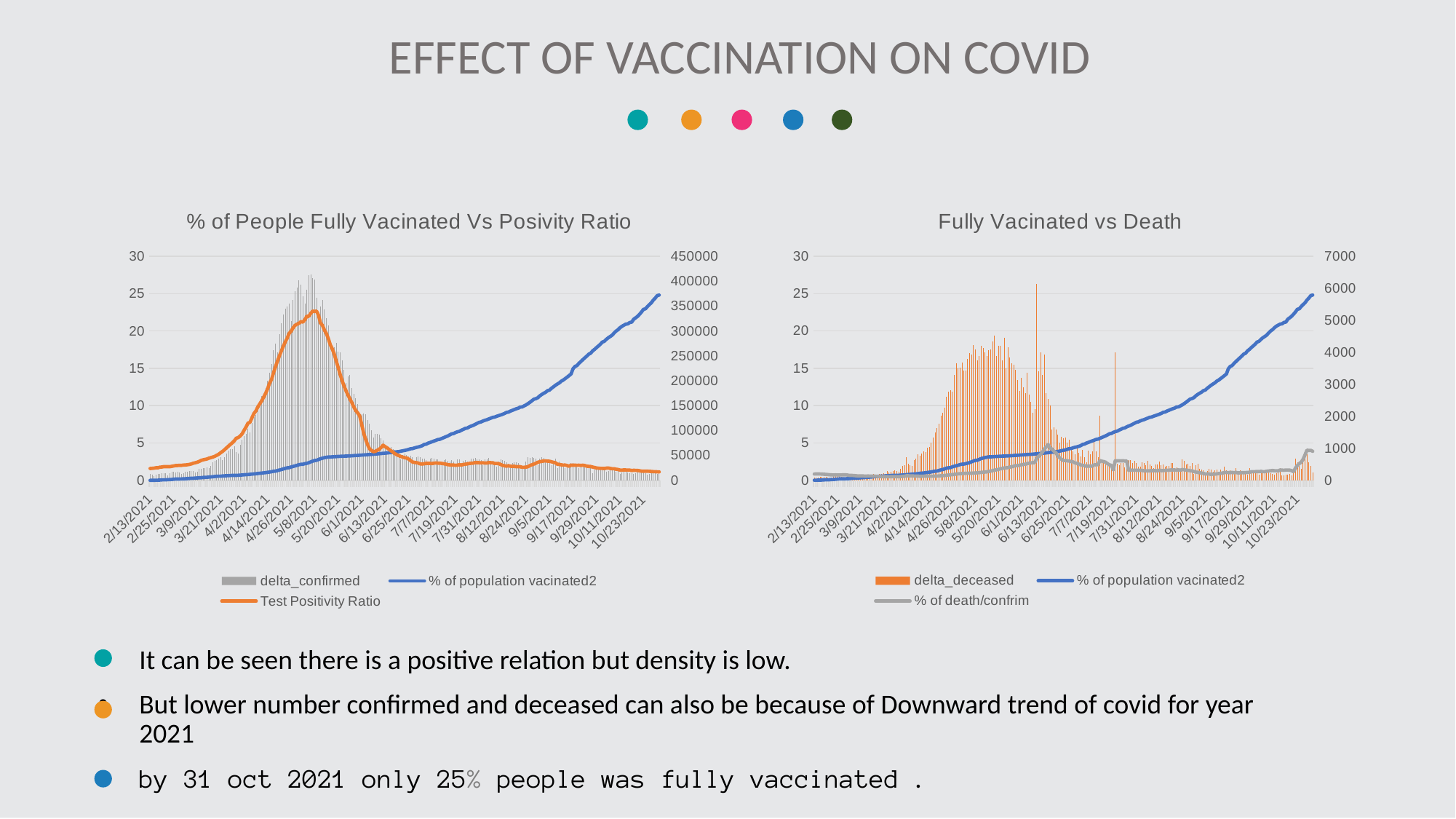

EFFECT OF VACCINATION ON COVID

### Chart: Fully Vacinated vs Death

| Category | delta_deceased | % of population vacinated2 | % of death/confrim |
|---|---|---|---|
| 44240 | 89.0 | 0.00177267611973892 | 0.833989594495152 |
| 44241 | 91.0 | 0.00184267386900743 | 0.841313534679952 |
| 44242 | 82.0 | 0.0120257333633431 | 0.842443729903537 |
| 44243 | 99.0 | 0.0207350138795108 | 0.839577158412945 |
| 44244 | 100.0 | 0.0276965263710706 | 0.823472774723186 |
| 44245 | 100.0 | 0.0458323205041639 | 0.802955843465871 |
| 44246 | 100.0 | 0.0635577312626604 | 0.781342348518877 |
| 44247 | 89.0 | 0.0720715732613099 | 0.765764200234016 |
| 44248 | 83.0 | 0.0726124990621952 | 0.734607553070615 |
| 44249 | 76.0 | 0.0943939530347363 | 0.716508488466096 |
| 44250 | 103.0 | 0.104914097081551 | 0.704629338990572 |
| 44251 | 141.0 | 0.12126551129117 | 0.717418124138217 |
| 44252 | 119.0 | 0.15252412033911 | 0.712296379410527 |
| 44253 | 114.0 | 0.184100682721885 | 0.707565584009994 |
| 44254 | 111.0 | 0.184274214119589 | 0.70906502135738 |
| 44255 | 108.0 | 0.184274214119589 | 0.72361884408451 |
| 44256 | 92.0 | 0.194898266936754 | 0.726521731113201 |
| 44257 | 98.0 | 0.203614524720534 | 0.713257665470313 |
| 44258 | 87.0 | 0.21583967289369 | 0.661086576043093 |
| 44259 | 113.0 | 0.240728336709431 | 0.654310485257652 |
| 44260 | 109.0 | 0.262661940130542 | 0.639586673792981 |
| 44261 | 100.0 | 0.281644609498087 | 0.619203180970231 |
| 44262 | 97.0 | 0.282174731787831 | 0.593780659471911 |
| 44263 | 76.0 | 0.305007877560207 | 0.565262930389533 |
| 44264 | 133.0 | 0.327382324255383 | 0.580484359396946 |
| 44265 | 125.0 | 0.348903143521645 | 0.585541100630643 |
| 44266 | 119.0 | 0.354796233775977 | 0.561918370066557 |
| 44267 | 140.0 | 0.385846875234451 | 0.557933245759001 |
| 44268 | 159.0 | 0.407440468152149 | 0.573555639626007 |
| 44269 | 120.0 | 0.409306999774927 | 0.559379550571889 |
| 44270 | 130.0 | 0.440239177732763 | 0.561310775833328 |
| 44271 | 187.0 | 0.465338660064521 | 0.556922604806583 |
| 44272 | 171.0 | 0.490844624502964 | 0.542989298982821 |
| 44273 | 156.0 | 0.518687598469503 | 0.517670434346435 |
| 44274 | 188.0 | 0.541778227924075 | 0.501797618832541 |
| 44275 | 196.0 | 0.561081401455473 | 0.478203819798805 |
| 44276 | 213.0 | 0.562059869457574 | 0.47628002655808 |
| 44277 | 197.0 | 0.589949808687824 | 0.472611649082237 |
| 44278 | 277.0 | 0.608397779278265 | 0.473689560532647 |
| 44279 | 249.0 | 0.622640183059494 | 0.472001304719054 |
| 44280 | 257.0 | 0.637929927226349 | 0.474844102388071 |
| 44281 | 292.0 | 0.651448345712357 | 0.475558661193451 |
| 44282 | 311.0 | 0.66234121089354 | 0.482411844338913 |
| 44283 | 295.0 | 0.665481356440843 | 0.477263890336042 |
| 44284 | 266.0 | 0.667863755720609 | 0.476028644846446 |
| 44285 | 355.0 | 0.680119888963913 | 0.48794357685533 |
| 44286 | 458.0 | 0.700329732162953 | 0.515099042432264 |
| 44287 | 468.0 | 0.723260559681897 | 0.536165397705344 |
| 44288 | 713.0 | 0.748196113736964 | 0.593666043172323 |
| 44289 | 514.0 | 0.768263260559682 | 0.59809987819732 |
| 44290 | 477.0 | 0.782228599294771 | 0.592477305986919 |
| 44291 | 446.0 | 0.812785430264836 | 0.582390124999151 |
| 44292 | 630.0 | 0.83580606197014 | 0.569104068034503 |
| 44293 | 684.0 | 0.85795228449246 | 0.557445843257344 |
| 44294 | 802.0 | 0.891120114037062 | 0.56440516511431 |
| 44295 | 773.0 | 0.92364828569285 | 0.532880684491768 |
| 44296 | 838.0 | 0.953498837122065 | 0.533633239039001 |
| 44297 | 904.0 | 0.970902918448496 | 0.541543200790182 |
| 44298 | 880.0 | 1.01208237677245 | 0.550111449724844 |
| 44299 | 1026.0 | 1.04116317803286 | 0.551133569884427 |
| 44300 | 1038.0 | 1.07390194313152 | 0.546764952200639 |
| 44301 | 1184.0 | 1.11593172781154 | 0.540055395716791 |
| 44302 | 1338.0 | 1.16506542126191 | 0.546448087431694 |
| 44303 | 1498.0 | 1.2147583464626 | 0.55121431083499 |
| 44304 | 1620.0 | 1.23646155000375 | 0.560107845555351 |
| 44305 | 1757.0 | 1.31067086803211 | 0.580883820166081 |
| 44306 | 2021.0 | 1.38595678595544 | 0.601681324113231 |
| 44307 | 2101.0 | 1.43919633881011 | 0.621317015154008 |
| 44308 | 2257.0 | 1.53086923250056 | 0.63929880212707 |
| 44309 | 2620.0 | 1.60877365143672 | 0.66671408086299 |
| 44310 | 2761.0 | 1.67575151924375 | 0.697862154590045 |
| 44311 | 2808.0 | 1.69895986195514 | 0.725998253157036 |
| 44312 | 2762.0 | 1.793846200015 | 0.749865214648377 |
| 44313 | 3286.0 | 1.8679090704479 | 0.781428271860556 |
| 44314 | 3646.0 | 1.93626708680321 | 0.824305806812842 |
| 44315 | 3502.0 | 2.00752119438818 | 0.856252827816505 |
| 44316 | 3525.0 | 2.09564768549779 | 0.872670724774766 |
| 44317 | 3685.0 | 2.14906429589617 | 0.893599526985828 |
| 44318 | 3423.0 | 2.16249756170755 | 0.911856545897047 |
| 44319 | 3439.0 | 2.22863740715733 | 0.924915966481704 |
| 44320 | 3786.0 | 2.28447235351489 | 0.936739549993407 |
| 44321 | 3979.0 | 2.36615560057019 | 0.937546365791453 |
| 44322 | 3923.0 | 2.46719438817616 | 0.943520621199912 |
| 44323 | 4233.0 | 2.5683919273764 | 0.967720588047108 |
| 44324 | 4092.0 | 2.66029859704404 | 0.978582604569972 |
| 44325 | 3749.0 | 2.68375241953635 | 0.99176573021172 |
| 44326 | 3879.0 | 2.79207682496811 | 1.0175577583027 |
| 44327 | 4198.0 | 2.89716077725261 | 1.0459286965431 |
| 44328 | 4128.0 | 2.96765518793608 | 1.07145489456796 |
| 44329 | 4000.0 | 3.04442643859254 | 1.10428307509195 |
| 44330 | 3889.0 | 3.08214299647385 | 1.12631954977861 |
| 44331 | 4077.0 | 3.1282442793908 | 1.16959505284752 |
| 44332 | 4098.0 | 3.13442028659314 | 1.22773484679698 |
| 44333 | 4334.0 | 3.1528936904494 | 1.28457919119452 |
| 44334 | 4529.0 | 3.16793457873809 | 1.34841378644616 |
| 44335 | 3877.0 | 3.17999249756171 | 1.39263523970548 |
| 44336 | 4209.0 | 3.20190441893615 | 1.46194646029873 |
| 44337 | 4194.0 | 3.21639582864431 | 1.53049532023832 |
| 44338 | 3739.0 | 3.23046830219821 | 1.57011132186794 |
| 44339 | 4454.0 | 3.23517983344587 | 1.64188577319634 |
| 44340 | 3509.0 | 3.24882766899242 | 1.65803850050187 |
| 44341 | 4160.0 | 3.26452577087553 | 1.69396644090078 |
| 44342 | 3843.0 | 3.27635561557506 | 1.76045686198001 |
| 44343 | 3659.0 | 3.29136229274514 | 1.80890391896362 |
| 44344 | 3611.0 | 3.31031525245705 | 1.8729413267715 |
| 44345 | 3463.0 | 3.33476899992498 | 1.95649672842442 |
| 44346 | 3130.0 | 3.34164303398605 | 1.95916445014071 |
| 44347 | 2783.0 | 3.36457888813865 | 2.01015966942337 |
| 44348 | 3205.0 | 3.38623842748893 | 2.05966544996831 |
| 44349 | 2898.0 | 3.40449636131743 | 2.12029843929855 |
| 44350 | 2717.0 | 3.42286383074499 | 2.13948496169785 |
| 44351 | 3372.0 | 3.44421787080801 | 2.23355615734724 |
| 44352 | 2682.0 | 3.46491979893465 | 2.27219811967325 |
| 44353 | 2444.0 | 3.47150633956036 | 2.33013467740253 |
| 44354 | 2107.0 | 3.49635981694051 | 2.36436113562365 |
| 44355 | 2222.0 | 3.52023617675745 | 2.36069686767963 |
| 44356 | 6139.0 | 3.54443304073824 | 2.92598735036415 |
| 44357 | 3414.0 | 3.56921569510091 | 3.19497939966366 |
| 44358 | 3996.0 | 3.59442988971416 | 3.46136137250712 |
| 44359 | 3300.0 | 3.62379683397104 | 3.74577209176206 |
| 44360 | 3922.0 | 3.63715417510691 | 4.18038616108977 |
| 44361 | 2733.0 | 3.66699137219596 | 4.47699116122284 |
| 44362 | 2540.0 | 3.69795873658939 | 4.78699842112132 |
| 44363 | 2329.0 | 3.72654902843424 | 4.29673232675573 |
| 44364 | 1591.0 | 3.75773006227024 | 4.18215346788239 |
| 44365 | 1645.0 | 3.78779383299572 | 3.89022081203513 |
| 44366 | 1574.0 | 3.82673028734339 | 3.6927097580771 |
| 44367 | 1424.0 | 3.84838502513317 | 3.26083882462739 |
| 44368 | 1167.0 | 3.90762337759772 | 3.01486794288705 |
| 44369 | 1359.0 | 3.9571616775452 | 2.8032043844149 |
| 44370 | 1323.0 | 4.0063848750844 | 2.63536877651247 |
| 44371 | 1328.0 | 4.06713721959637 | 2.64102026216564 |
| 44372 | 1183.0 | 4.14218260934804 | 2.60067976733393 |
| 44373 | 1258.0 | 4.22953860004501 | 2.57564277127996 |
| 44374 | 978.0 | 4.25608972916198 | 2.49446464482317 |
| 44375 | 907.0 | 4.3437746267537 | 2.45906958907342 |
| 44376 | 819.0 | 4.41450431390202 | 2.33219754873952 |
| 44377 | 1002.0 | 4.47266411583765 | 2.27498219579151 |
| 44378 | 857.0 | 4.54813864505964 | 2.16375858830508 |
| 44379 | 737.0 | 4.64159651886863 | 2.05505852122276 |
| 44380 | 950.0 | 4.80787335884162 | 2.00129363620644 |
| 44381 | 725.0 | 4.8442016655413 | 1.96028438342731 |
| 44382 | 552.0 | 4.98021036836972 | 1.86277779061744 |
| 44383 | 930.0 | 5.07290269337535 | 1.91294170066602 |
| 44384 | 819.0 | 5.17350738990172 | 1.8701567305497 |
| 44385 | 908.0 | 5.27513781979143 | 1.90827644037358 |
| 44386 | 1207.0 | 5.36075684597494 | 2.07861257473586 |
| 44387 | 898.0 | 5.46635816640408 | 2.07170522025805 |
| 44388 | 720.0 | 5.50181168879886 | 2.08786759999031 |
| 44389 | 2024.0 | 5.61593998049366 | 2.62635805384979 |
| 44390 | 625.0 | 5.72514067071798 | 2.55223378050293 |
| 44391 | 578.0 | 5.83772165953935 | 2.50177029004001 |
| 44392 | 544.0 | 5.944 | 2.40932169339226 |
| 44393 | 560.0 | 6.07927496436342 | 2.20965950666166 |
| 44394 | 517.0 | 6.22987110811014 | 2.06976536711571 |
| 44395 | 501.0 | 6.26731607772526 | 1.98337362621064 |
| 44396 | 372.0 | 6.41110480906295 | 1.37796596271255 |
| 44397 | 3998.0 | 6.50883337084553 | 2.61747152990656 |
| 44398 | 510.0 | 6.57153094755796 | 2.59298760165311 |
| 44399 | 480.0 | 6.71257258609048 | 2.60995831891298 |
| 44400 | 542.0 | 6.83190396878986 | 2.5897040552071 |
| 44401 | 541.0 | 6.95949943731713 | 2.60841800800105 |
| 44402 | 411.0 | 7.00677440168055 | 2.57607192254495 |
| 44403 | 418.0 | 7.15704463950784 | 2.57978643854874 |
| 44404 | 641.0 | 7.26480606197014 | 1.32050226047028 |
| 44405 | 640.0 | 7.36446725185685 | 1.36145449153956 |
| 44406 | 549.0 | 7.49441188386225 | 1.33837399362645 |
| 44407 | 598.0 | 7.62984229874709 | 1.34876469773537 |
| 44408 | 542.0 | 7.76445584815065 | 1.34122747556911 |
| 44409 | 424.0 | 7.81972060919799 | 1.33427605373506 |
| 44410 | 420.0 | 7.94637137069548 | 1.33841937374326 |
| 44411 | 561.0 | 8.0423119513842 | 1.31237654733202 |
| 44412 | 532.0 | 8.11883982294246 | 1.27606861068294 |
| 44413 | 465.0 | 8.22991552254483 | 1.2450437276792 |
| 44414 | 616.0 | 8.3253093255308 | 1.2637826861772 |
| 44415 | 491.0 | 8.43516722934954 | 1.25852255405837 |
| 44416 | 447.0 | 8.47754280141046 | 1.2879887392151 |
| 44417 | 376.0 | 8.57845359741916 | 1.28438812972026 |
| 44418 | 496.0 | 8.66414824818066 | 1.28001376117628 |
| 44419 | 491.0 | 8.75464686022957 | 1.27043514845534 |
| 44420 | 583.0 | 8.84939605371746 | 1.33953858636579 |
| 44421 | 477.0 | 8.95369435066397 | 1.28606413101707 |
| 44422 | 491.0 | 9.09827353890014 | 1.30066135979288 |
| 44423 | 421.0 | 9.13680966314052 | 1.30469141211818 |
| 44424 | 438.0 | 9.26819716407832 | 1.34330364910394 |
| 44425 | 440.0 | 9.37294440693225 | 1.33794130838726 |
| 44426 | 527.0 | 9.48205146672669 | 1.38046339748516 |
| 44427 | 543.0 | 9.58777522694876 | 1.38380324034717 |
| 44428 | 376.0 | 9.66418245929927 | 1.36716604561163 |
| 44429 | 401.0 | 9.80821727061295 | 1.35848209273605 |
| 44430 | 385.0 | 9.8308998424488 | 1.38990065115281 |
| 44431 | 357.0 | 9.96673358841623 | 1.35310803868576 |
| 44432 | 650.0 | 10.1059200240078 | 1.43074218370394 |
| 44433 | 605.0 | 10.2757608222672 | 1.40543105676382 |
| 44434 | 493.0 | 10.4561314427189 | 1.3391374921607 |
| 44435 | 514.0 | 10.6618975166929 | 1.32768725069309 |
| 44436 | 457.0 | 10.8702252231975 | 1.27947297986706 |
| 44437 | 527.0 | 10.9441872608598 | 1.24906398202846 |
| 44438 | 205.0 | 11.0666870732988 | 1.17416896328808 |
| 44439 | 462.0 | 11.3123253057244 | 1.09041451123498 |
| 44440 | 507.0 | 11.4965647835547 | 1.05820990337357 |
| 44441 | 355.0 | 11.6609366043964 | 1.00844871470263 |
| 44442 | 342.0 | 11.8047109310526 | 0.964445570475467 |
| 44443 | 309.0 | 12.0130986570635 | 0.922103226509701 |
| 44444 | 218.0 | 12.0909271513242 | 0.82766428169578 |
| 44445 | 290.0 | 12.3300292595093 | 0.857250377183261 |
| 44446 | 368.0 | 12.5279603871258 | 0.839102381730117 |
| 44447 | 339.0 | 12.7316689924225 | 0.787211795771528 |
| 44448 | 258.0 | 12.8998028359217 | 0.814848347668628 |
| 44449 | 310.0 | 13.0578630054768 | 0.817602688865439 |
| 44450 | 338.0 | 13.287223947783 | 0.867303752591484 |
| 44451 | 219.0 | 13.4295818140896 | 0.897422342517604 |
| 44452 | 340.0 | 13.6339626378573 | 0.941462040267875 |
| 44453 | 281.0 | 13.8236194763298 | 0.947417208913447 |
| 44454 | 432.0 | 14.03484012304 | 1.05204177253099 |
| 44455 | 318.0 | 14.2410407382399 | 1.02883306976573 |
| 44456 | 285.0 | 14.9461510991072 | 1.02926881450371 |
| 44457 | 306.0 | 15.2543992797659 | 1.01513155751249 |
| 44458 | 296.0 | 15.3725992947708 | 1.05397785619597 |
| 44459 | 251.0 | 15.6760195063396 | 1.01011041824812 |
| 44460 | 385.0 | 15.9145874409183 | 1.05935264372102 |
| 44461 | 280.0 | 16.1660331607773 | 0.980945333456664 |
| 44462 | 318.0 | 16.4015028884387 | 0.995877508475054 |
| 44463 | 291.0 | 16.6369786180509 | 1.02659890245138 |
| 44464 | 259.0 | 16.899275864656 | 1.01846955363613 |
| 44465 | 276.0 | 17.0262375271963 | 1.02794924126368 |
| 44466 | 181.0 | 17.3376823467627 | 1.04517355658381 |
| 44467 | 375.0 | 17.540695926176 | 1.07050751788234 |
| 44468 | 313.0 | 17.7805410758497 | 1.14300315134997 |
| 44469 | 278.0 | 18.0042733888514 | 1.1471663885481 |
| 44470 | 233.0 | 18.2421643033986 | 1.15124262062498 |
| 44471 | 242.0 | 18.5233388851377 | 1.1762372801527 |
| 44472 | 182.0 | 18.6148794358166 | 1.15635836853475 |
| 44473 | 263.0 | 18.8805185685348 | 1.19215428473903 |
| 44474 | 276.0 | 19.0951255157926 | 1.15032797543564 |
| 44475 | 316.0 | 19.267711606272 | 1.15643533652914 |
| 44476 | 277.0 | 19.4453993547903 | 1.20087262963584 |
| 44477 | 247.0 | 19.7372177957836 | 1.244091771606 |
| 44478 | 213.0 | 19.9935491034586 | 1.2701640330214 |
| 44479 | 193.0 | 20.1796527871558 | 1.30251089074232 |
| 44480 | 177.0 | 20.4364522469803 | 1.27623454471704 |
| 44481 | 229.0 | 20.6318421486983 | 1.26974366857538 |
| 44482 | 249.0 | 20.7862555330482 | 1.25105570157783 |
| 44483 | 378.0 | 20.9179479330783 | 1.37962637164811 |
| 44484 | 163.0 | 20.9590300847776 | 1.35370367240709 |
| 44485 | 146.0 | 21.1460436641909 | 1.34074015844317 |
| 44486 | 165.0 | 21.1986327556456 | 1.37305817502619 |
| 44487 | 164.0 | 21.5809498086878 | 1.37177485997613 |
| 44488 | 199.0 | 21.7673992047415 | 1.35779340023372 |
| 44489 | 160.0 | 21.9723202040663 | 1.28491463494407 |
| 44490 | 232.0 | 22.2460619701403 | 1.16165864816583 |
| 44491 | 666.0 | 22.553457873809 | 1.63209920750841 |
| 44492 | 559.0 | 22.9056907494936 | 1.98387007269566 |
| 44493 | 442.0 | 22.974353064746 | 2.23246382155037 |
| 44494 | 357.0 | 23.2736919498837 | 2.42122903993408 |
| 44495 | 584.0 | 23.5402385775377 | 2.81513038745578 |
| 44496 | 734.0 | 23.7829334533723 | 3.41891788474784 |
| 44497 | 805.0 | 24.1394877335134 | 4.02351822565466 |
| 44498 | 551.0 | 24.4109751669293 | 3.99377952989887 |
| 44499 | 445.0 | 24.7444843574162 | 4.00539777954978 |
| 44500 | 251.0 | 24.8145175181934 | 3.87942251043499 |
|  | None | None | None |
|  | None | None | None |
|  | None | None | None |
|  | None | None | None |
|  | None | None | None |
|  | None | None | None |
|  | None | None | None |
|  | None | None | None |
|  | None | None | None |
|  | None | None | None |
|  | None | None | None |
|  | None | None | None |
|  | None | None | None |
|  | None | None | None |
|  | None | None | None |
|  | None | None | None |
|  | None | None | None |
|  | None | None | None |
|  | None | None | None |
|  | None | None | None |
|  | None | None | None |
|  | None | None | None |
|  | None | None | None |
|  | None | None | None |
|  | None | None | None |
|  | None | None | None |
|  | None | None | None |
|  | None | None | None |

### Chart: % of People Fully Vacinated Vs Posivity Ratio

| Category | delta_confirmed | % of population vacinated2 | Test Positivity Ratio |
|---|---|---|---|
| 44240 | 12198.0 | 0.00177267611973892 | 1.59310705957508 |
| 44241 | 11706.0 | 0.00184267386900743 | 1.60670013828846 |
| 44242 | 9086.0 | 0.0120257333633431 | 1.63872370507104 |
| 44243 | 11592.0 | 0.0207350138795108 | 1.6896238512273 |
| 44244 | 12862.0 | 0.0276965263710706 | 1.68664159090555 |
| 44245 | 13238.0 | 0.0458323205041639 | 1.76771870180176 |
| 44246 | 13916.0 | 0.0635577312626604 | 1.78926676821595 |
| 44247 | 13919.0 | 0.0720715732613099 | 1.83617676001241 |
| 44248 | 14278.0 | 0.0726124990621952 | 1.8384475892182 |
| 44249 | 10494.0 | 0.0943939530347363 | 1.84353916073737 |
| 44250 | 13682.0 | 0.104914097081551 | 1.8262138751061 |
| 44251 | 16930.0 | 0.12126551129117 | 1.88176946456082 |
| 44252 | 16599.0 | 0.15252412033911 | 1.92453519191656 |
| 44253 | 16562.0 | 0.184100682721885 | 1.98040048296228 |
| 44254 | 16805.0 | 0.184274214119589 | 1.98789488064706 |
| 44255 | 15614.0 | 0.184274214119589 | 2.01027769214709 |
| 44256 | 12270.0 | 0.194898266936754 | 2.01316869433773 |
| 44257 | 14998.0 | 0.203614524720534 | 2.04542498773058 |
| 44258 | 17425.0 | 0.21583967289369 | 2.06146656073281 |
| 44259 | 16824.0 | 0.240728336709431 | 2.09305175689777 |
| 44260 | 18324.0 | 0.262661940130542 | 2.13531904436008 |
| 44261 | 18724.0 | 0.281644609498087 | 2.19600296264897 |
| 44262 | 18650.0 | 0.282174731787831 | 2.29406143109586 |
| 44263 | 15353.0 | 0.305007877560207 | 2.35936767894964 |
| 44264 | 17873.0 | 0.327382324255383 | 2.42628924870977 |
| 44265 | 22851.0 | 0.348903143521645 | 2.53178288316401 |
| 44266 | 23298.0 | 0.354796233775977 | 2.67053731432991 |
| 44267 | 24845.0 | 0.385846875234451 | 2.75121653224772 |
| 44268 | 25154.0 | 0.407440468152149 | 2.80713518753743 |
| 44269 | 26513.0 | 0.409306999774927 | 2.86602188359855 |
| 44270 | 24437.0 | 0.440239177732763 | 2.96498882901354 |
| 44271 | 28869.0 | 0.465338660064521 | 3.04973719680404 |
| 44272 | 35838.0 | 0.490844624502964 | 3.12069458138655 |
| 44273 | 39687.0 | 0.518687598469503 | 3.22262970526254 |
| 44274 | 40906.0 | 0.541778227924075 | 3.3585528690989 |
| 44275 | 43815.0 | 0.561081401455473 | 3.49873598661979 |
| 44276 | 47009.0 | 0.562059869457574 | 3.70201244295369 |
| 44277 | 40636.0 | 0.589949808687824 | 3.88028270711268 |
| 44278 | 47239.0 | 0.608397779278265 | 4.10525579292029 |
| 44279 | 53419.0 | 0.622640183059494 | 4.34881407547701 |
| 44280 | 59085.0 | 0.637929927226349 | 4.59088714934784 |
| 44281 | 62276.0 | 0.651448345712357 | 4.81707912035318 |
| 44282 | 62632.0 | 0.66234121089354 | 5.04075227300022 |
| 44283 | 68206.0 | 0.665481356440843 | 5.30429323786963 |
| 44284 | 56152.0 | 0.667863755720609 | 5.65179985827975 |
| 44285 | 53237.0 | 0.680119888963913 | 5.73683256707592 |
| 44286 | 72115.0 | 0.700329732162953 | 5.94542176217682 |
| 44287 | 81398.0 | 0.723260559681897 | 6.23999975916635 |
| 44288 | 89023.0 | 0.748196113736964 | 6.7147043126922 |
| 44289 | 92994.0 | 0.768263260559682 | 7.15150216039825 |
| 44290 | 103794.0 | 0.782228599294771 | 7.66841320294219 |
| 44291 | 96563.0 | 0.812785430264836 | 7.77080911787037 |
| 44292 | 115312.0 | 0.83580606197014 | 8.38454583683227 |
| 44293 | 126276.0 | 0.85795228449246 | 8.95268010516378 |
| 44294 | 131878.0 | 0.891120114037062 | 9.29807207457451 |
| 44295 | 144997.0 | 0.92364828569285 | 9.83348173745105 |
| 44296 | 152565.0 | 0.953498837122065 | 10.2504522439984 |
| 44297 | 169915.0 | 0.970902918448496 | 10.668839188791 |
| 44298 | 160854.0 | 1.01208237677245 | 11.1610402102801 |
| 44299 | 185306.0 | 1.04116317803286 | 11.6762142689373 |
| 44300 | 199584.0 | 1.07390194313152 | 12.2785179040699 |
| 44301 | 216838.0 | 1.11593172781154 | 13.0371346558006 |
| 44302 | 234002.0 | 1.16506542126191 | 13.5188520417549 |
| 44303 | 260895.0 | 1.2147583464626 | 14.4012964248031 |
| 44304 | 275083.0 | 1.23646155000375 | 15.1925891317853 |
| 44305 | 257017.0 | 1.31067086803211 | 15.9570554389191 |
| 44306 | 294378.0 | 1.38595678595544 | 16.6542974735987 |
| 44307 | 315752.0 | 1.43919633881011 | 17.3240427117666 |
| 44308 | 332531.0 | 1.53086923250056 | 17.9565409077267 |
| 44309 | 345296.0 | 1.60877365143672 | 18.5349152059285 |
| 44310 | 348996.0 | 1.67575151924375 | 19.0595598008294 |
| 44311 | 354658.0 | 1.69895986195514 | 19.6788413869779 |
| 44312 | 319471.0 | 1.793846200015 | 19.9819606735074 |
| 44313 | 362913.0 | 1.8679090704479 | 20.425200960963 |
| 44314 | 379403.0 | 1.93626708680321 | 20.7639478821737 |
| 44315 | 386773.0 | 2.00752119438818 | 20.9059055535657 |
| 44316 | 402014.0 | 2.09564768549779 | 21.0429535342374 |
| 44317 | 392576.0 | 2.14906429589617 | 21.2525204464275 |
| 44318 | 370090.0 | 2.16249756170755 | 21.2012792616499 |
| 44319 | 355769.0 | 2.22863740715733 | 21.4869763785326 |
| 44320 | 382847.0 | 2.28447235351489 | 21.9740574166453 |
| 44321 | 412624.0 | 2.36615560057019 | 21.9673451605798 |
| 44322 | 414280.0 | 2.46719438817616 | 22.3610691018626 |
| 44323 | 406901.0 | 2.5683919273764 | 22.6552180969593 |
| 44324 | 403808.0 | 2.66029859704404 | 22.6348728423955 |
| 44325 | 366455.0 | 2.68375241953635 | 22.6611165459257 |
| 44326 | 329491.0 | 2.79207682496811 | 22.1036359115101 |
| 44327 | 348555.0 | 2.89716077725261 | 21.0660723176478 |
| 44328 | 362632.0 | 2.96765518793608 | 20.7689095628505 |
| 44329 | 343005.0 | 3.04442643859254 | 20.1286455284659 |
| 44330 | 326256.0 | 3.08214299647385 | 19.6729792221081 |
| 44331 | 310757.0 | 3.1282442793908 | 18.9838033151083 |
| 44332 | 281837.0 | 3.13442028659314 | 18.1679747815554 |
| 44333 | 263021.0 | 3.1528936904494 | 17.6169298653225 |
| 44334 | 267246.0 | 3.16793457873809 | 16.9436383174705 |
| 44335 | 276187.0 | 3.17999249756171 | 16.0239601437974 |
| 44336 | 259242.0 | 3.20190441893615 | 15.156414080895 |
| 44337 | 257299.0 | 3.21639582864431 | 14.2243588420313 |
| 44338 | 240897.0 | 3.23046830219821 | 13.4158790282803 |
| 44339 | 222834.0 | 3.23517983344587 | 12.6606760037941 |
| 44340 | 195857.0 | 3.24882766899242 | 12.0238202204765 |
| 44341 | 208992.0 | 3.26452577087553 | 11.4491487058279 |
| 44342 | 211510.0 | 3.27635561557506 | 10.9259759315675 |
| 44343 | 186075.0 | 3.29136229274514 | 10.4189915039614 |
| 44344 | 174083.0 | 3.31031525245705 | 9.84061360965755 |
| 44345 | 165282.0 | 3.33476899992498 | 9.36231266994337 |
| 44346 | 153396.0 | 3.34164303398605 | 9.03782958950218 |
| 44347 | 126883.0 | 3.36457888813865 | 8.63652630239256 |
| 44348 | 133152.0 | 3.38623842748893 | 7.54554326119516 |
| 44349 | 134044.0 | 3.40449636131743 | 6.38134842805361 |
| 44350 | 132424.0 | 3.42286383074499 | 5.54129002178103 |
| 44351 | 120454.0 | 3.44421787080801 | 4.81511832514953 |
| 44352 | 114488.0 | 3.46491979893465 | 4.24268695669676 |
| 44353 | 101209.0 | 3.47150633956036 | 4.01846945492916 |
| 44354 | 85804.0 | 3.49635981694051 | 3.83638550683762 |
| 44355 | 92787.0 | 3.52023617675745 | 3.87962355618469 |
| 44356 | 93883.0 | 3.54443304073824 | 4.02402766697199 |
| 44357 | 91849.0 | 3.56921569510091 | 4.16737017817968 |
| 44358 | 84574.0 | 3.59442988971416 | 4.41355503578824 |
| 44359 | 80525.0 | 3.62379683397104 | 4.71114045530718 |
| 44360 | 71001.0 | 3.63715417510691 | 4.51768046610684 |
| 44361 | 60008.0 | 3.66699137219596 | 4.36368521340653 |
| 44362 | 62217.0 | 3.69795873658939 | 4.14886046403803 |
| 44363 | 67289.0 | 3.72654902843424 | 3.96828458231528 |
| 44364 | 62436.0 | 3.75773006227024 | 3.77592432584993 |
| 44365 | 60765.0 | 3.78779383299572 | 3.57783433747127 |
| 44366 | 58615.0 | 3.82673028734339 | 3.43248561355435 |
| 44367 | 52978.0 | 3.84838502513317 | 3.3192742074023 |
| 44368 | 42683.0 | 3.90762337759772 | 3.20556029627231 |
| 44369 | 50817.0 | 3.9571616775452 | 3.12313208976912 |
| 44370 | 54309.0 | 4.0063848750844 | 3.03787057899406 |
| 44371 | 51659.0 | 4.06713721959637 | 2.99841493483621 |
| 44372 | 48768.0 | 4.14218260934804 | 2.85482164554748 |
| 44373 | 49844.0 | 4.22953860004501 | 2.65029082702439 |
| 44374 | 46523.0 | 4.25608972916198 | 2.46788465668736 |
| 44375 | 37070.0 | 4.3437746267537 | 2.40979957198138 |
| 44376 | 46104.0 | 4.41450431390202 | 2.3662535855491 |
| 44377 | 48606.0 | 4.47266411583765 | 2.31572349144859 |
| 44378 | 46781.0 | 4.54813864505964 | 2.20455228987503 |
| 44379 | 44187.0 | 4.64159651886863 | 2.18503508250944 |
| 44380 | 43027.0 | 4.80787335884162 | 2.23231811172842 |
| 44381 | 40150.0 | 4.8442016655413 | 2.28197029757474 |
| 44382 | 34026.0 | 4.98021036836972 | 2.2797701028648 |
| 44383 | 43964.0 | 5.07290269337535 | 2.27282191206459 |
| 44384 | 45701.0 | 5.17350738990172 | 2.25558096038117 |
| 44385 | 43504.0 | 5.27513781979143 | 2.30753653422598 |
| 44386 | 42660.0 | 5.36075684597494 | 2.32095233878529 |
| 44387 | 41494.0 | 5.46635816640408 | 2.30789444327576 |
| 44388 | 37654.0 | 5.50181168879886 | 2.3045836976239 |
| 44389 | 30818.0 | 5.61593998049366 | 2.26224322041418 |
| 44390 | 40314.0 | 5.72514067071798 | 2.23188753397331 |
| 44391 | 41759.0 | 5.83772165953935 | 2.17583038278951 |
| 44392 | 39071.0 | 5.944 | 2.10484895630953 |
| 44393 | 38117.0 | 6.07927496436342 | 2.07417050745209 |
| 44394 | 41283.0 | 6.22987110811014 | 2.0577681366748 |
| 44395 | 38330.0 | 6.26731607772526 | 2.05801955870997 |
| 44396 | 29420.0 | 6.41110480906295 | 2.01983061801951 |
| 44397 | 42128.0 | 6.50883337084553 | 2.04323357212461 |
| 44398 | 41687.0 | 6.57153094755796 | 2.09334224513119 |
| 44399 | 34863.0 | 6.71257258609048 | 2.05808069273057 |
| 44400 | 39501.0 | 6.83190396878986 | 2.12937321701889 |
| 44401 | 40286.0 | 6.95949943731713 | 2.1589252499249 |
| 44402 | 38179.0 | 7.00677440168055 | 2.21318767517721 |
| 44403 | 30820.0 | 7.15704463950784 | 2.26223692352559 |
| 44404 | 42971.0 | 7.26480606197014 | 2.29171302146749 |
| 44405 | 43165.0 | 7.36446725185685 | 2.30230069633534 |
| 44406 | 44671.0 | 7.49441188386225 | 2.38740287270845 |
| 44407 | 41499.0 | 7.62984229874709 | 2.37504730636483 |
| 44408 | 41943.0 | 7.76445584815065 | 2.37485833545109 |
| 44409 | 40629.0 | 7.81972060919799 | 2.34150225837302 |
| 44410 | 30085.0 | 7.94637137069548 | 2.34911218409407 |
| 44411 | 42530.0 | 8.0423119513842 | 2.32427377778998 |
| 44412 | 42797.0 | 8.11883982294246 | 2.31705397848428 |
| 44413 | 45005.0 | 8.22991552254483 | 2.39409027758901 |
| 44414 | 38705.0 | 8.3253093255308 | 2.36918211265571 |
| 44415 | 39068.0 | 8.43516722934954 | 2.35834106917428 |
| 44416 | 36036.0 | 8.47754280141046 | 2.26226635157434 |
| 44417 | 27428.0 | 8.57845359741916 | 2.26614260170184 |
| 44418 | 38380.0 | 8.66414824818066 | 2.24454012858606 |
| 44419 | 41586.0 | 8.75464686022957 | 2.13361836292912 |
| 44420 | 40081.0 | 8.84939605371746 | 2.01964438941592 |
| 44421 | 38761.0 | 8.95369435066397 | 1.95268646814578 |
| 44422 | 36135.0 | 9.09827353890014 | 1.90211372550607 |
| 44423 | 33245.0 | 9.13680966314052 | 1.96048294195156 |
| 44424 | 24696.0 | 9.26819716407832 | 1.89412326991152 |
| 44425 | 35208.0 | 9.37294440693225 | 1.86762335444636 |
| 44426 | 36502.0 | 9.48205146672669 | 1.891846995401 |
| 44427 | 36600.0 | 9.58777522694876 | 1.82287703995253 |
| 44428 | 34308.0 | 9.66418245929927 | 1.83831704371244 |
| 44429 | 31023.0 | 9.80821727061295 | 1.83332556194094 |
| 44430 | 25420.0 | 9.8308998424488 | 1.75554245663279 |
| 44431 | 24794.0 | 9.96673358841623 | 1.75403776194012 |
| 44432 | 37739.0 | 10.1059200240078 | 1.77453763537957 |
| 44433 | 46129.0 | 10.2757608222672 | 1.83974978286692 |
| 44434 | 44550.0 | 10.4561314427189 | 1.99078599582998 |
| 44435 | 46806.0 | 10.6618975166929 | 2.08311064079892 |
| 44436 | 45064.0 | 10.8702252231975 | 2.18381181736202 |
| 44437 | 43374.0 | 10.9441872608598 | 2.29021924830288 |
| 44438 | 30248.0 | 11.0666870732988 | 2.4191505259642 |
| 44439 | 43073.0 | 11.3123253057244 | 2.49375278443394 |
| 44440 | 45975.0 | 11.4965647835547 | 2.54775474906801 |
| 44441 | 45624.0 | 11.6609366043964 | 2.59191992511026 |
| 44442 | 42667.0 | 11.8047109310526 | 2.60759012426936 |
| 44443 | 42607.0 | 12.0130986570635 | 2.57170887219763 |
| 44444 | 39537.0 | 12.0909271513242 | 2.55893171218463 |
| 44445 | 30164.0 | 12.3300292595093 | 2.48661386903612 |
| 44446 | 38135.0 | 12.5279603871258 | 2.42124196346566 |
| 44447 | 43401.0 | 12.7316689924225 | 2.36125695683035 |
| 44448 | 24151.0 | 12.8998028359217 | 2.15962403973028 |
| 44449 | 37875.0 | 13.0578630054768 | 2.13992680910041 |
| 44450 | 31288.0 | 13.287223947783 | 2.08170835755457 |
| 44451 | 31441.0 | 13.4295818140896 | 2.04807899103429 |
| 44452 | 24414.0 | 13.6339626378573 | 2.0496873605974 |
| 44453 | 27502.0 | 13.8236194763298 | 1.98036427321058 |
| 44454 | 30355.0 | 14.03484012304 | 1.90202826297907 |
| 44455 | 34653.0 | 14.2410407382399 | 2.0474582078152 |
| 44456 | 35354.0 | 14.9461510991072 | 2.03157167472781 |
| 44457 | 31130.0 | 15.2543992797659 | 2.03951097453765 |
| 44458 | 30828.0 | 15.3725992947708 | 2.0196291558294 |
| 44459 | 24907.0 | 15.6760195063396 | 2.02751457639922 |
| 44460 | 27338.0 | 15.9145874409183 | 2.00556415178746 |
| 44461 | 32010.0 | 16.1660331607773 | 2.02732529204098 |
| 44462 | 31411.0 | 16.4015028884387 | 1.98978657568136 |
| 44463 | 29565.0 | 16.6369786180509 | 1.90411639988935 |
| 44464 | 28169.0 | 16.899275864656 | 1.87312260566444 |
| 44465 | 26999.0 | 17.0262375271963 | 1.8578712156926 |
| 44466 | 14907.0 | 17.3376823467627 | 1.78037600167715 |
| 44467 | 21898.0 | 17.540695926176 | 1.72925091037194 |
| 44468 | 23166.0 | 17.7805410758497 | 1.6631213061029 |
| 44469 | 27285.0 | 18.0042733888514 | 1.63105785893463 |
| 44470 | 23918.0 | 18.2421643033986 | 1.60971865874133 |
| 44471 | 23189.0 | 18.5233388851377 | 1.61080447485839 |
| 44472 | 21644.0 | 18.6148794358166 | 1.5847687799118 |
| 44473 | 17101.0 | 18.8805185685348 | 1.63701179561985 |
| 44474 | 19044.0 | 19.0951255157926 | 1.66081121851267 |
| 44475 | 22605.0 | 19.267711606272 | 1.59556006595166 |
| 44476 | 21474.0 | 19.4453993547903 | 1.5573625851623 |
| 44477 | 19868.0 | 19.7372177957836 | 1.55540799556447 |
| 44478 | 17931.0 | 19.9935491034586 | 1.49616993907532 |
| 44479 | 19020.0 | 20.1796527871558 | 1.46115454697631 |
| 44480 | 13184.0 | 20.4364522469803 | 1.38040217955183 |
| 44481 | 16023.0 | 20.6318421486983 | 1.36099146667085 |
| 44482 | 19193.0 | 20.7862555330482 | 1.40659957026953 |
| 44483 | 16988.0 | 20.9179479330783 | 1.38848191833126 |
| 44484 | 16003.0 | 20.9590300847776 | 1.38853803167676 |
| 44485 | 14078.0 | 21.1460436641909 | 1.37282114151033 |
| 44486 | 14286.0 | 21.1986327556456 | 1.3234042943146 |
| 44487 | 12339.0 | 21.5809498086878 | 1.34987658253539 |
| 44488 | 14935.0 | 21.7673992047415 | 1.33667259740595 |
| 44489 | 18382.0 | 21.9723202040663 | 1.32477181294214 |
| 44490 | 15774.0 | 22.2460619701403 | 1.28678509641675 |
| 44491 | 16327.0 | 22.553457873809 | 1.23455310808497 |
| 44492 | 16079.0 | 22.9056907494936 | 1.22366168440049 |
| 44493 | 14654.0 | 22.974353064746 | 1.2265904550256 |
| 44494 | 11852.0 | 23.2736919498837 | 1.2279549830564 |
| 44495 | 13499.0 | 23.5402385775377 | 1.21407694459144 |
| 44496 | 16351.0 | 23.7829334533723 | 1.19385298646546 |
| 44497 | 14307.0 | 24.1394877335134 | 1.16867710862827 |
| 44498 | 14215.0 | 24.4109751669293 | 1.16964030522309 |
| 44499 | 12940.0 | 24.7444843574162 | 1.14425820851263 |
| 44500 | 12907.0 | 24.8145175181934 | 1.13941911459742 |
|  | None | None | None |
|  | None | None | None |
|  | None | None | None |
|  | None | None | None |
|  | None | None | None |
|  | None | None | None |
|  | None | None | None |
|  | None | None | None |
|  | None | None | None |
|  | None | None | None |
|  | None | None | None |
|  | None | None | None |
|  | None | None | None |
|  | None | None | None |
|  | None | None | None |
|  | None | None | None |
|  | None | None | None |
|  | None | None | None |
|  | None | None | None |
|  | None | None | None |
|  | None | None | None |
|  | None | None | None |
|  | None | None | None |
|  | None | None | None |
|  | None | None | None |
|  | None | None | None |
|  | None | None | None |
|  | None | None | None |
It can be seen there is a positive relation but density is low.
But lower number confirmed and deceased can also be because of Downward trend of covid for year 2021
by 31 oct 2021 only 25% people was fully vaccinated .